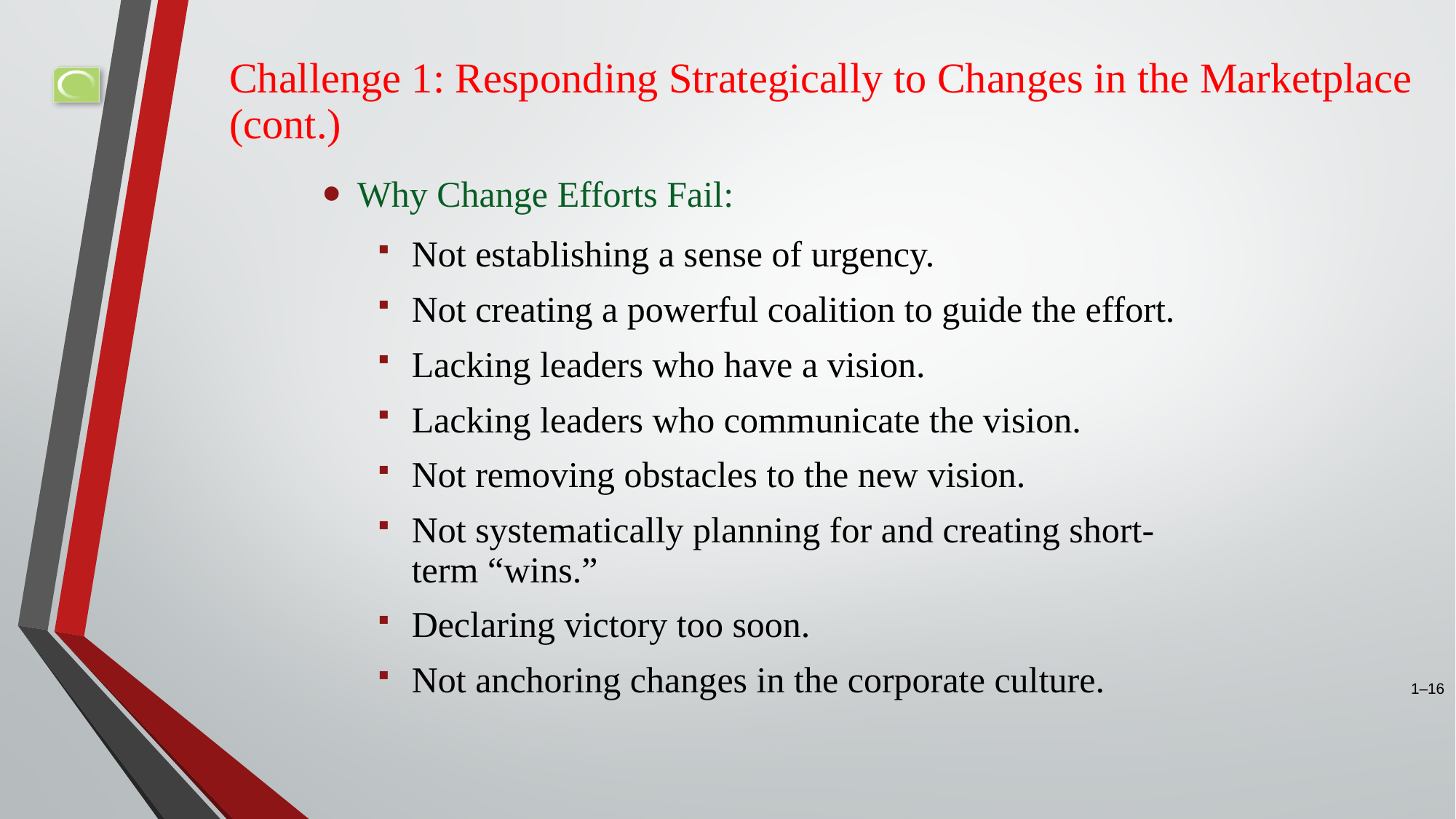

# Challenge 1: Responding Strategically to Changes in the Marketplace (cont.)
Why Change Efforts Fail:
Not establishing a sense of urgency.
Not creating a powerful coalition to guide the effort.
Lacking leaders who have a vision.
Lacking leaders who communicate the vision.
Not removing obstacles to the new vision.
Not systematically planning for and creating short-term “wins.”
Declaring victory too soon.
Not anchoring changes in the corporate culture.
1–16